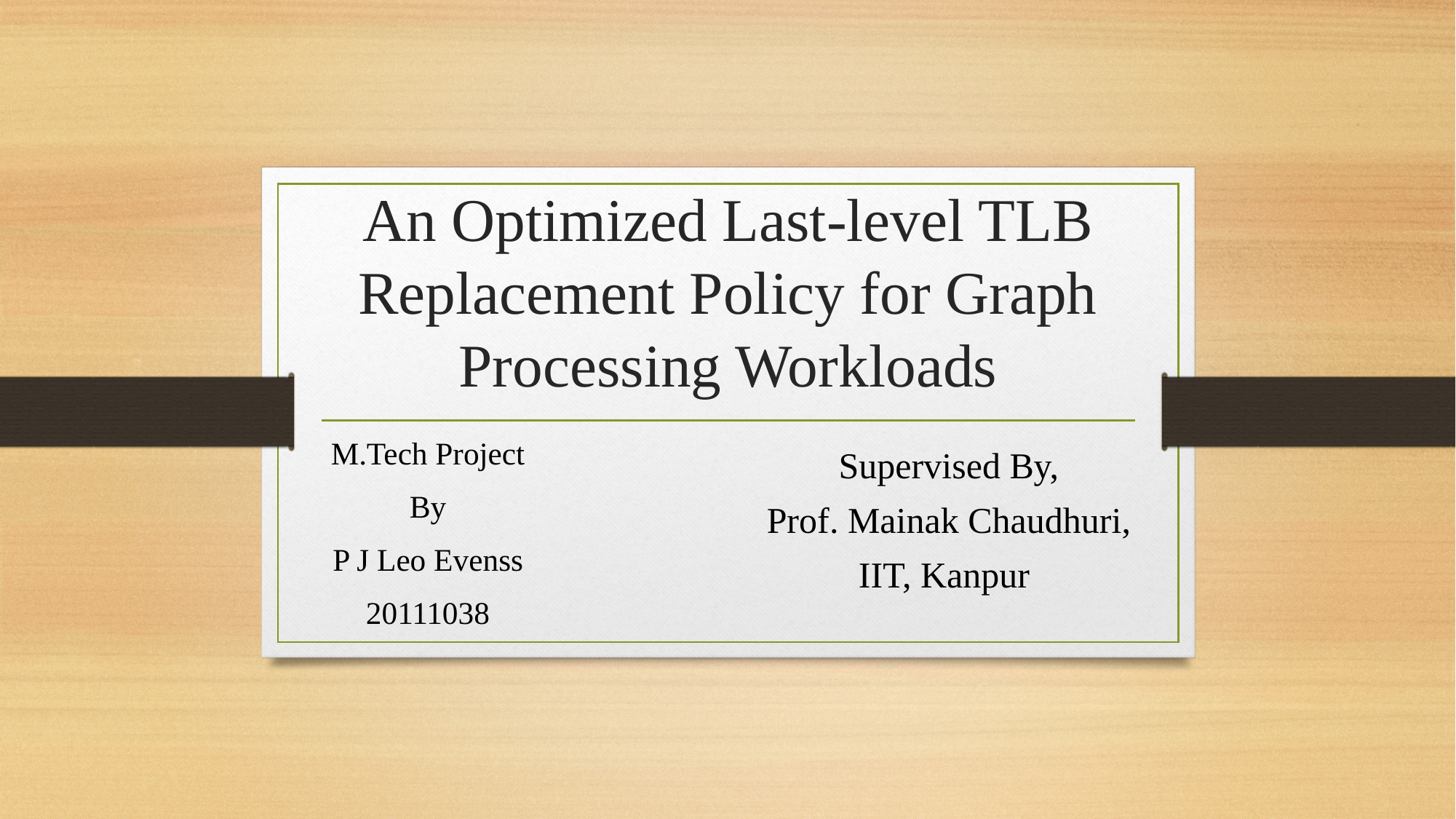

# An Optimized Last-level TLB Replacement Policy for Graph Processing Workloads
M.Tech Project
By
P J Leo Evenss
20111038
Supervised By,
Prof. Mainak Chaudhuri,
IIT, Kanpur